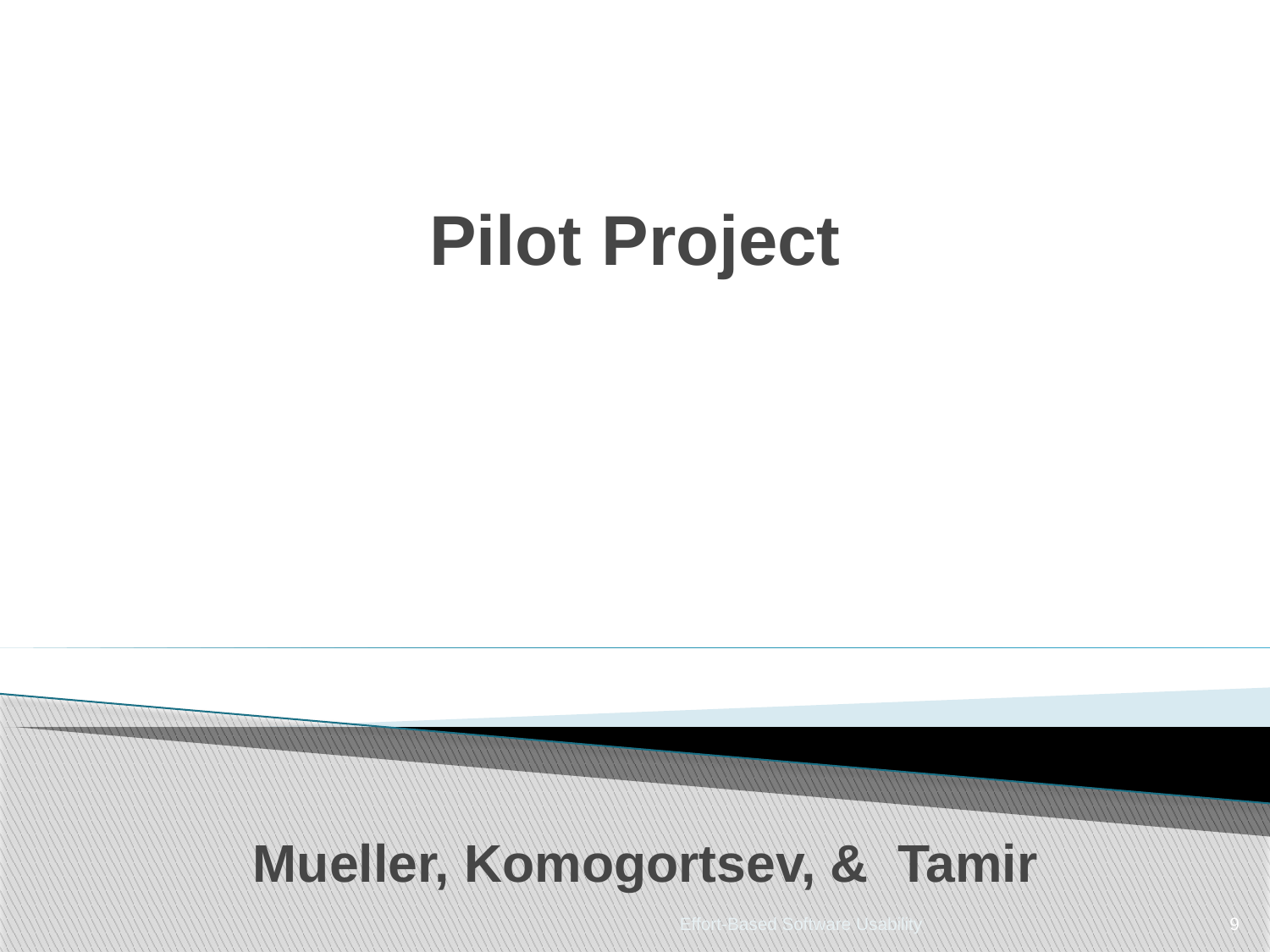

# Pilot Project
Mueller, Komogortsev, &  Tamir
Effort-Based Software Usability
9